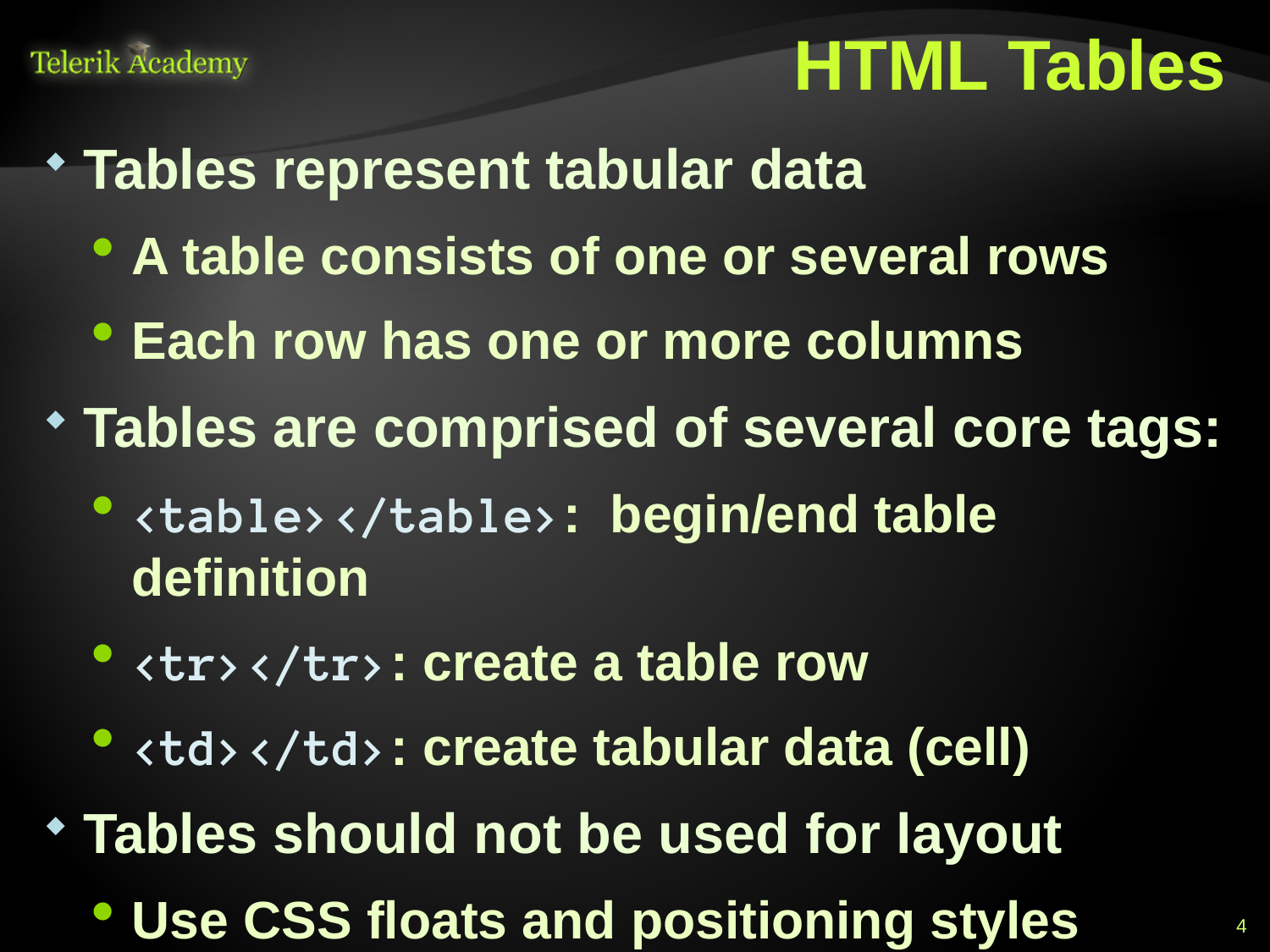

# HTML Tables
Tables represent tabular data
A table consists of one or several rows
Each row has one or more columns
Tables are comprised of several core tags:
<table></table>:  begin/end table definition
<tr></tr>: create a table row
<td></td>: create tabular data (cell)
Tables should not be used for layout
Use CSS floats and positioning styles instead
4